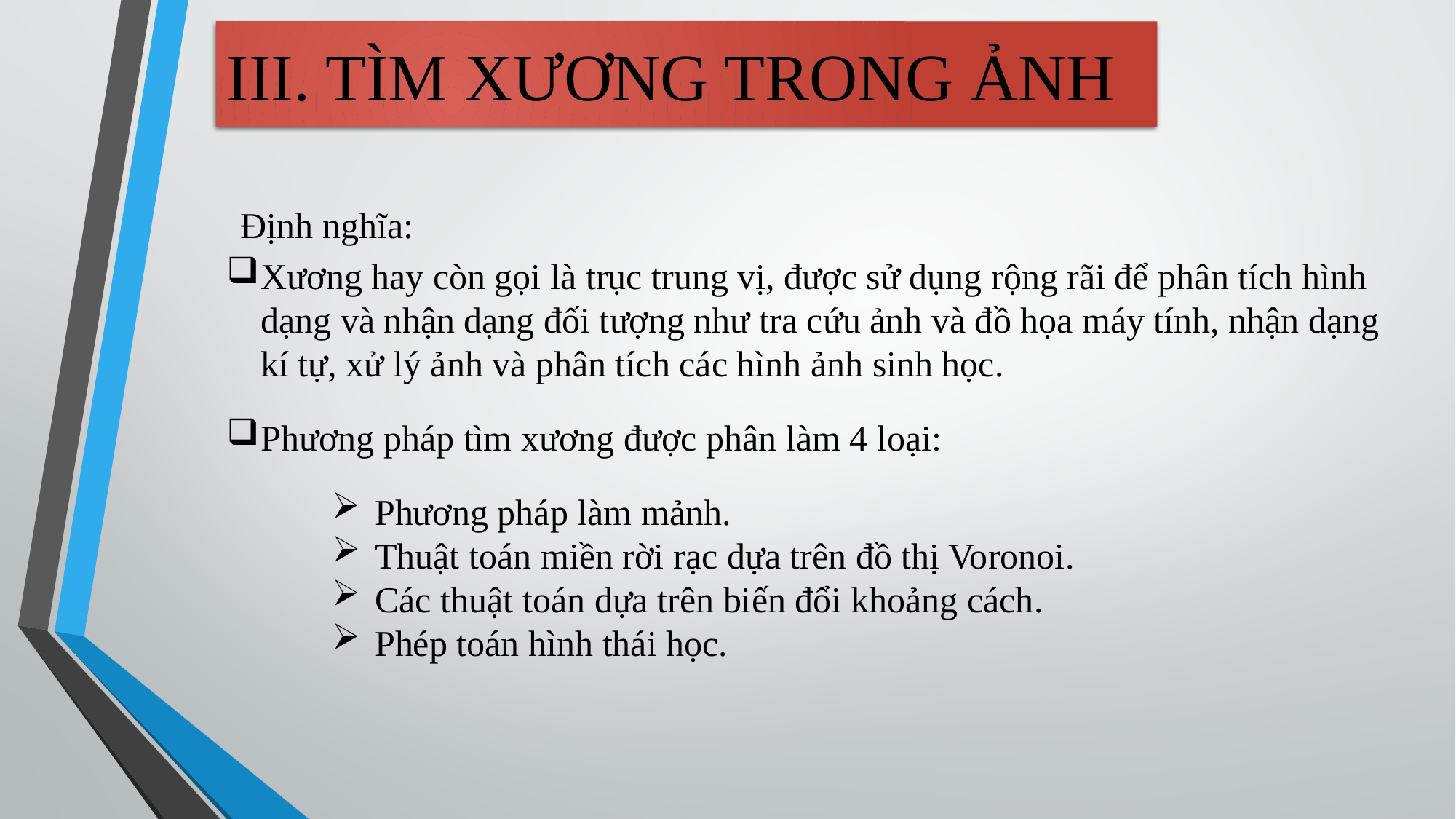

III. TÌM XƯƠNG TRONG ẢNH
Định nghĩa:
Xương hay còn gọi là trục trung vị, được sử dụng rộng rãi để phân tích hình dạng và nhận dạng đối tượng như tra cứu ảnh và đồ họa máy tính, nhận dạng kí tự, xử lý ảnh và phân tích các hình ảnh sinh học.
Phương pháp tìm xương được phân làm 4 loại:
 Phương pháp làm mảnh.
 Thuật toán miền rời rạc dựa trên đồ thị Voronoi.
 Các thuật toán dựa trên biến đổi khoảng cách.
 Phép toán hình thái học.